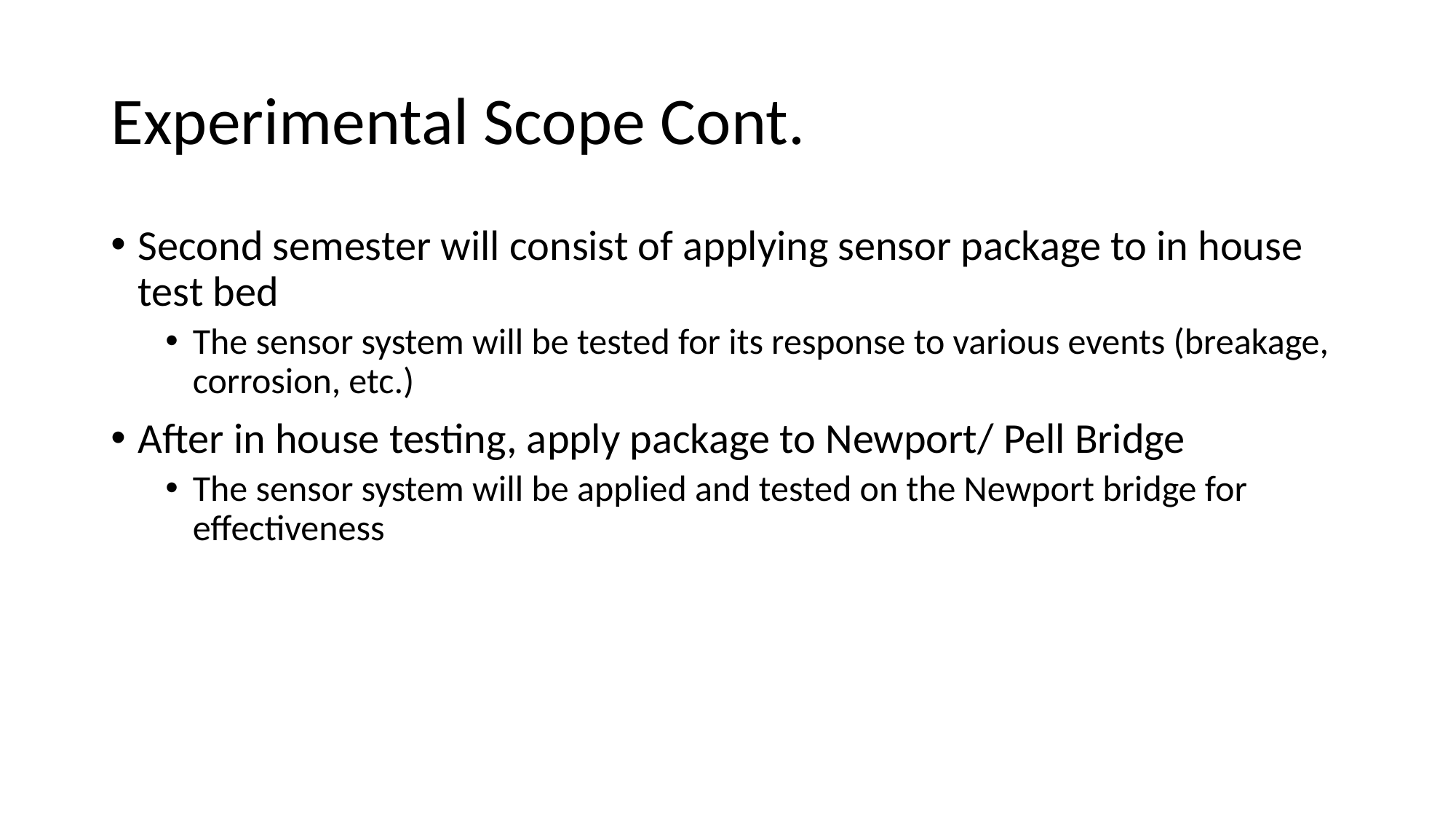

# Experimental Scope Cont.
Second semester will consist of applying sensor package to in house test bed
The sensor system will be tested for its response to various events (breakage, corrosion, etc.)
After in house testing, apply package to Newport/ Pell Bridge
The sensor system will be applied and tested on the Newport bridge for effectiveness